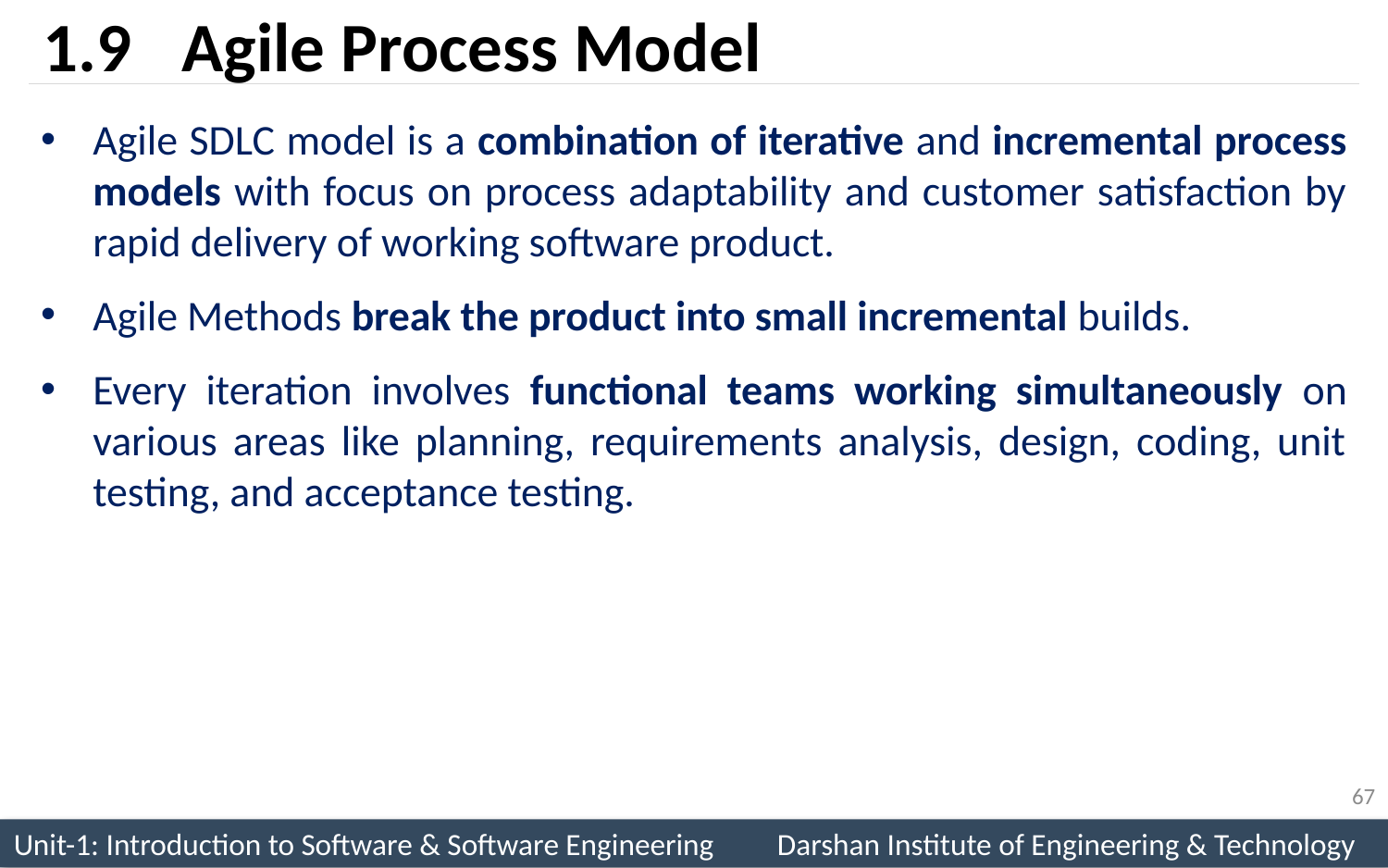

# 1.9	Agile Process Model
Agile SDLC model is a combination of iterative and incremental process models with focus on process adaptability and customer satisfaction by rapid delivery of working software product.
Agile Methods break the product into small incremental builds.
Every iteration involves functional teams working simultaneously on various areas like planning, requirements analysis, design, coding, unit testing, and acceptance testing.
67